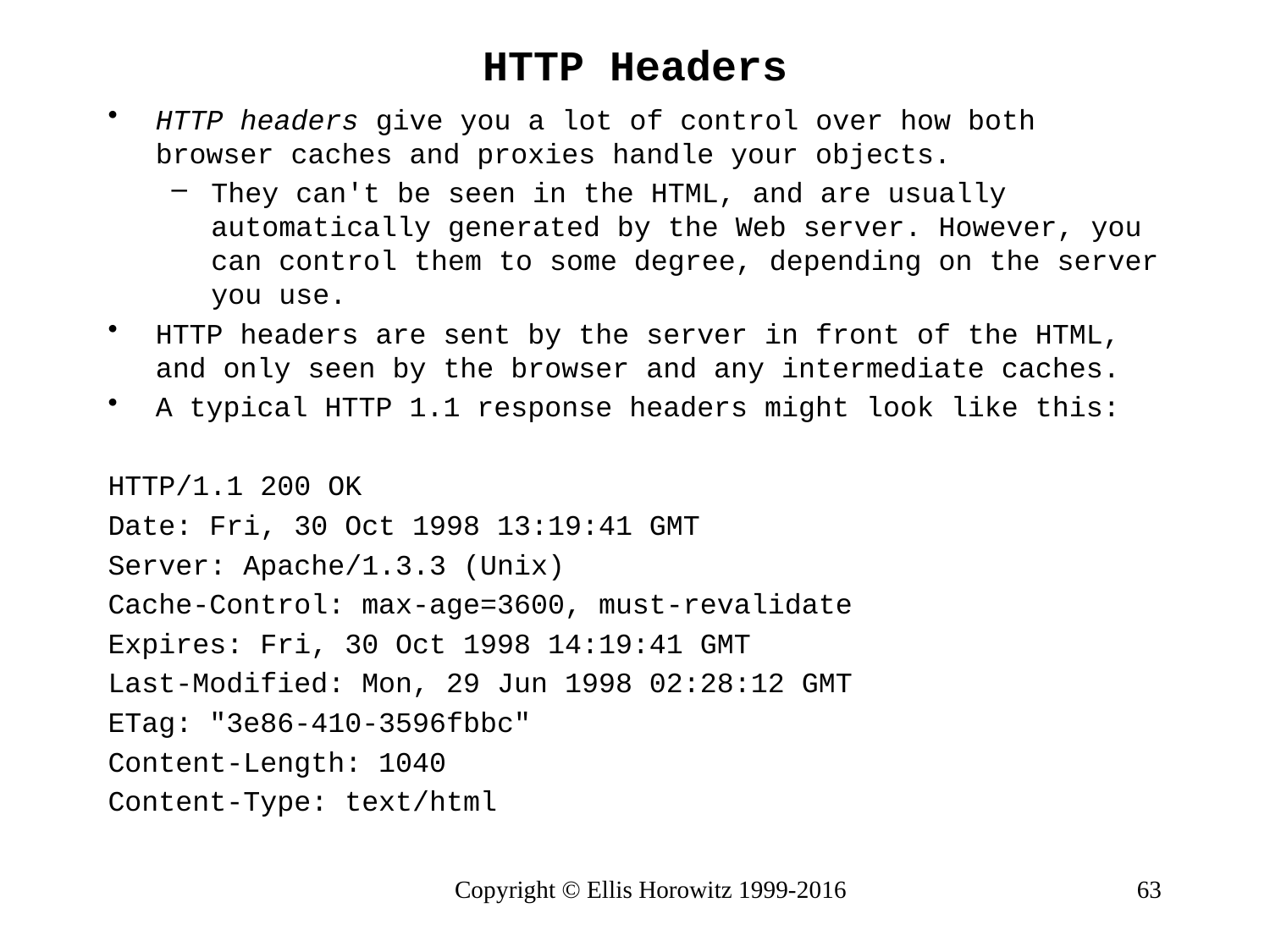

# HTTP Headers
HTTP headers give you a lot of control over how both browser caches and proxies handle your objects.
They can't be seen in the HTML, and are usually automatically generated by the Web server. However, you can control them to some degree, depending on the server you use.
HTTP headers are sent by the server in front of the HTML, and only seen by the browser and any intermediate caches.
A typical HTTP 1.1 response headers might look like this:

HTTP/1.1 200 OK
Date: Fri, 30 Oct 1998 13:19:41 GMT
Server: Apache/1.3.3 (Unix)
Cache-Control: max-age=3600, must-revalidate
Expires: Fri, 30 Oct 1998 14:19:41 GMT
Last-Modified: Mon, 29 Jun 1998 02:28:12 GMT
ETag: "3e86-410-3596fbbc"
Content-Length: 1040
Content-Type: text/html
Copyright © Ellis Horowitz 1999-2016
63